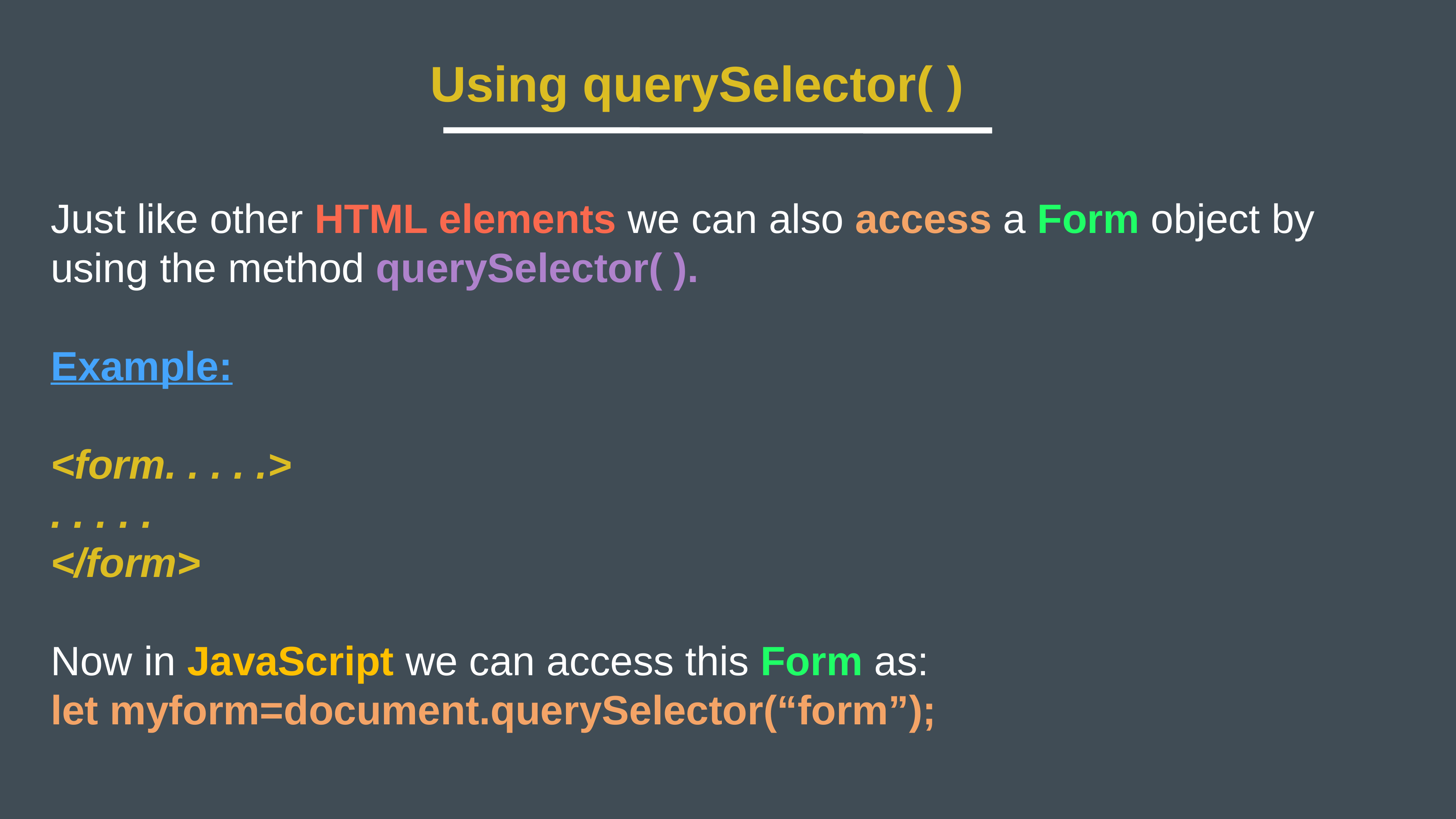

Using querySelector( )
Just like other HTML elements we can also access a Form object by using the method querySelector( ).

Example:

<form. . . . .>
. . . . .
</form>

Now in JavaScript we can access this Form as:
let myform=document.querySelector(“form”);